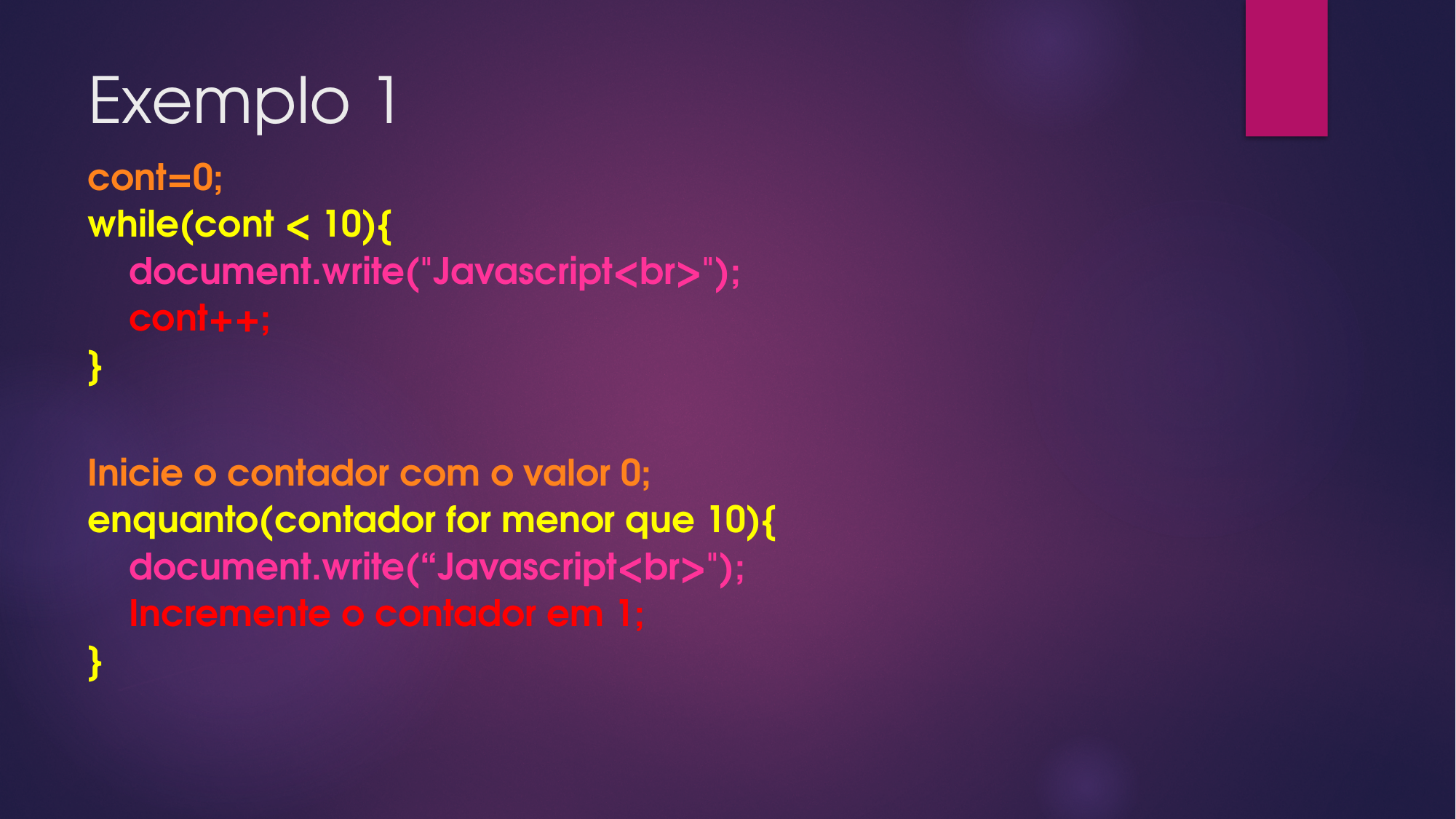

# Exemplo 1
cont=0;
while(cont < 10){
document.write("Javascript<br>");
cont++;
}

Inicie o contador com o valor 0;
enquanto(contador for menor que 10){
document.write(“Javascript<br>");
Incremente o contador em 1;
}